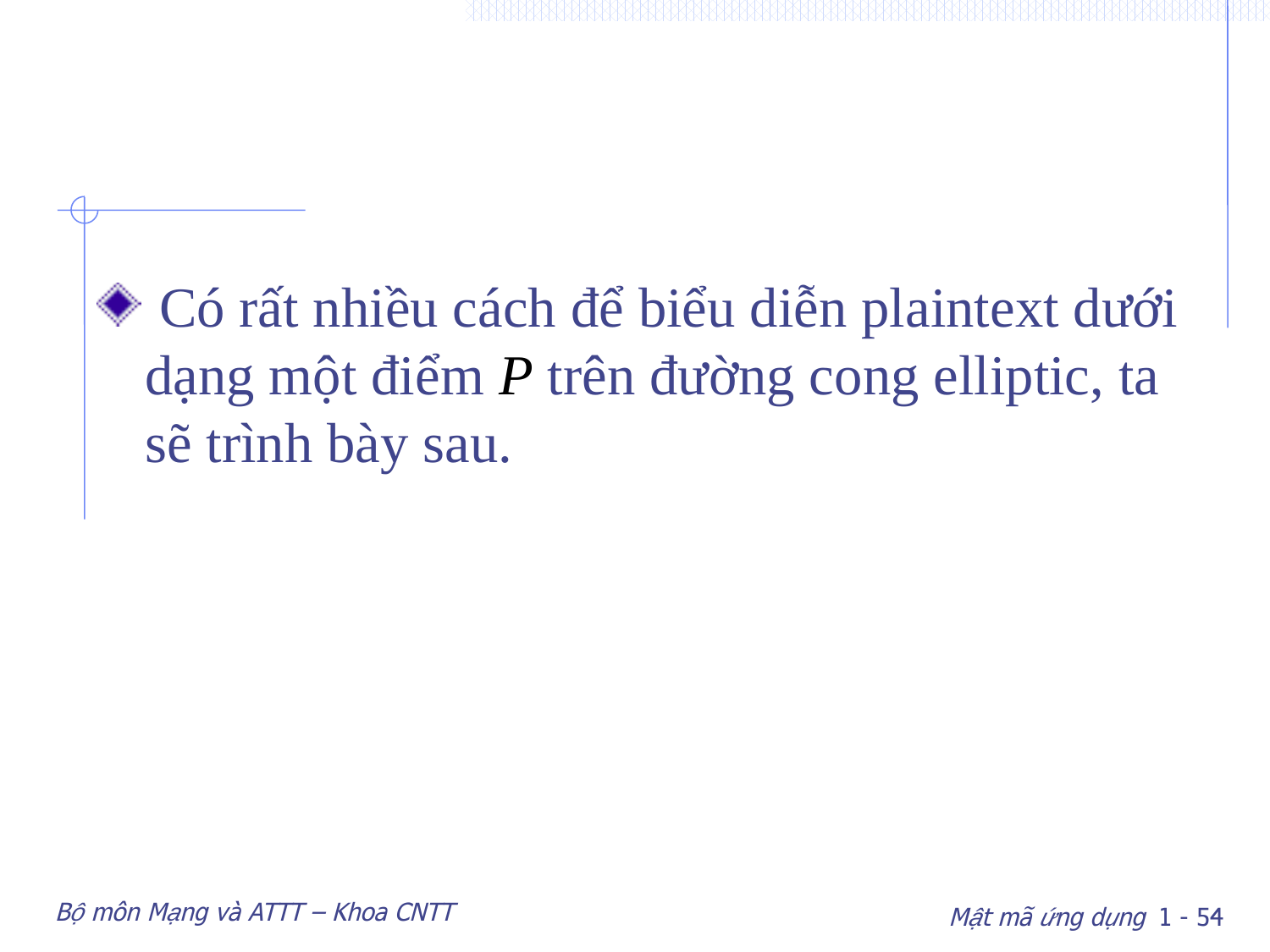

#
 Có rất nhiều cách để biểu diễn plaintext dưới dạng một điểm P trên đường cong elliptic, ta sẽ trình bày sau.

Bộ môn Mạng và ATTT – Khoa CNTT